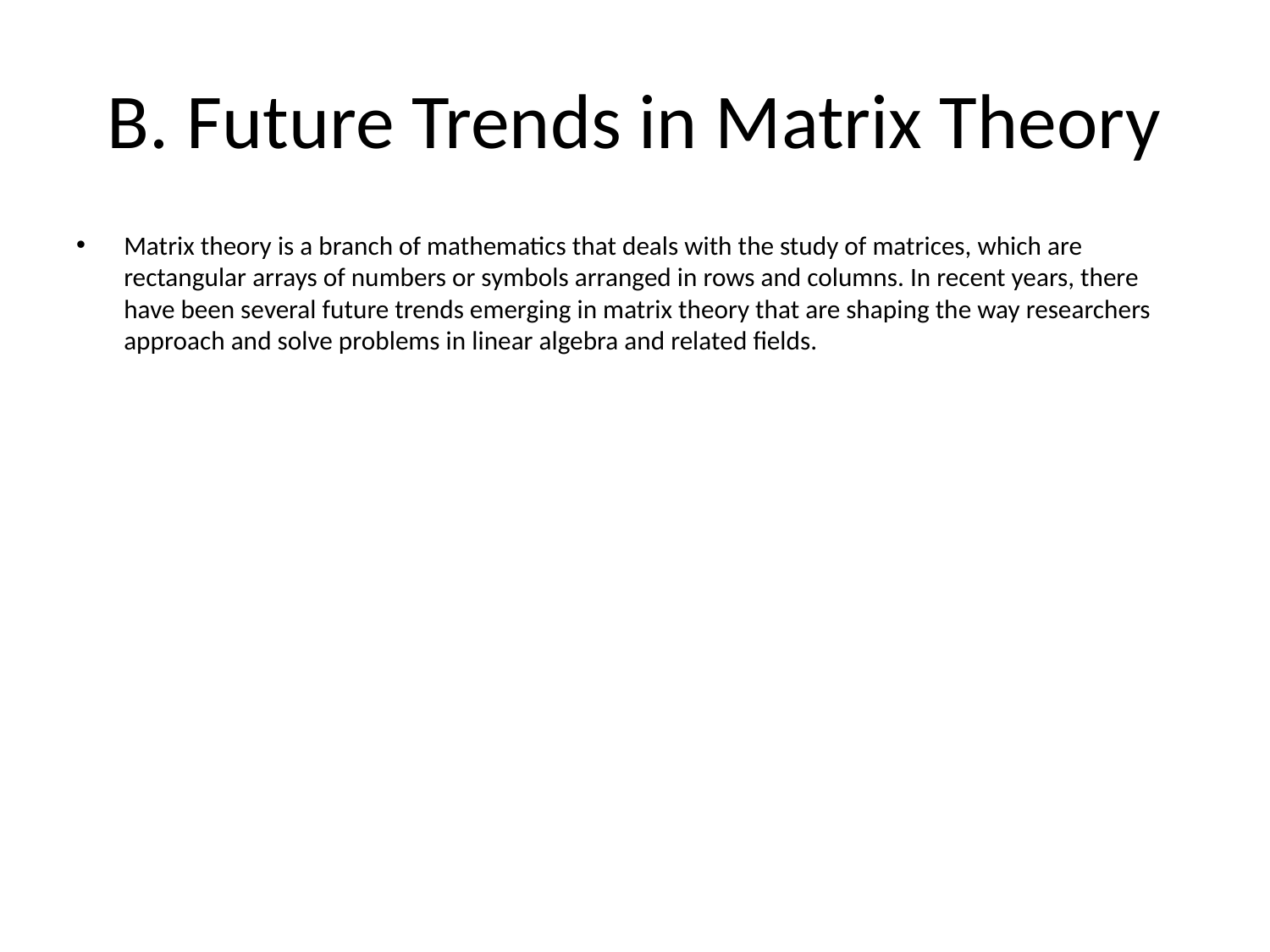

# B. Future Trends in Matrix Theory
Matrix theory is a branch of mathematics that deals with the study of matrices, which are rectangular arrays of numbers or symbols arranged in rows and columns. In recent years, there have been several future trends emerging in matrix theory that are shaping the way researchers approach and solve problems in linear algebra and related fields.